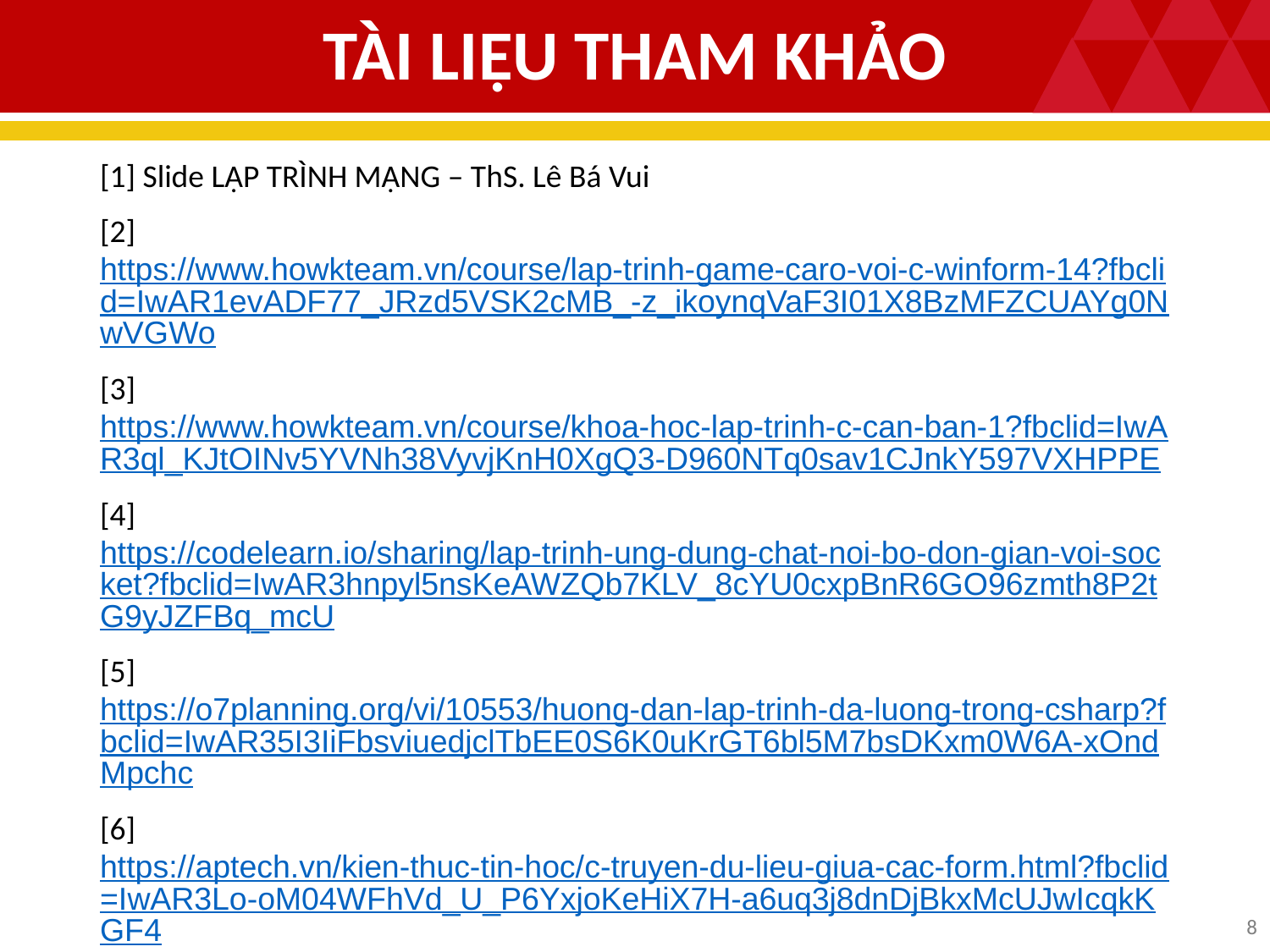

# TÀI LIỆU THAM KHẢO
[1] Slide LẬP TRÌNH MẠNG – ThS. Lê Bá Vui
[2] https://www.howkteam.vn/course/lap-trinh-game-caro-voi-c-winform-14?fbclid=IwAR1evADF77_JRzd5VSK2cMB_-z_ikoynqVaF3I01X8BzMFZCUAYg0NwVGWo
[3] https://www.howkteam.vn/course/khoa-hoc-lap-trinh-c-can-ban-1?fbclid=IwAR3ql_KJtOINv5YVNh38VyvjKnH0XgQ3-D960NTq0sav1CJnkY597VXHPPE
[4] https://codelearn.io/sharing/lap-trinh-ung-dung-chat-noi-bo-don-gian-voi-socket?fbclid=IwAR3hnpyl5nsKeAWZQb7KLV_8cYU0cxpBnR6GO96zmth8P2tG9yJZFBq_mcU
[5] https://o7planning.org/vi/10553/huong-dan-lap-trinh-da-luong-trong-csharp?fbclid=IwAR35I3IiFbsviuedjclTbEE0S6K0uKrGT6bl5M7bsDKxm0W6A-xOndMpchc
[6] https://aptech.vn/kien-thuc-tin-hoc/c-truyen-du-lieu-giua-cac-form.html?fbclid=IwAR3Lo-oM04WFhVd_U_P6YxjoKeHiX7H-a6uq3j8dnDjBkxMcUJwIcqkKGF4
[7] https://yinyangit.wordpress.com/2011/04/11/c-thread-basic/
8